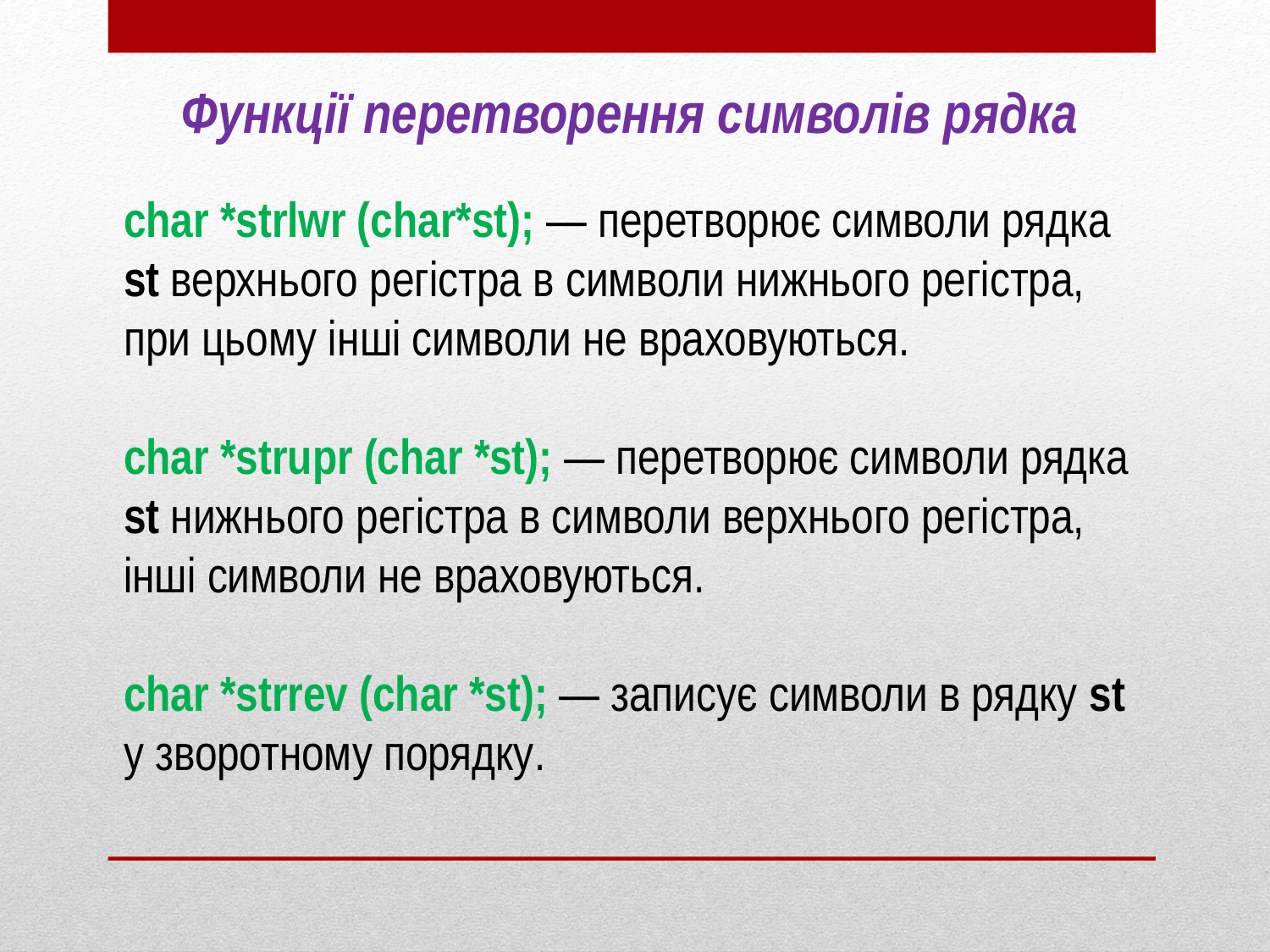

Функції перетворення символів рядка
char *strlwr (char*st); — перетворює символи рядка st верхнього регістра в символи нижнього регістра, при цьому ін­ші символи не враховуються.

char *strupr (char *st); — перетворює символи рядка st нижнього регістра в символи верхнього регістра, інші символи не враховуються.

char *strrev (char *st); — записує символи в рядку st у зворотному порядку.